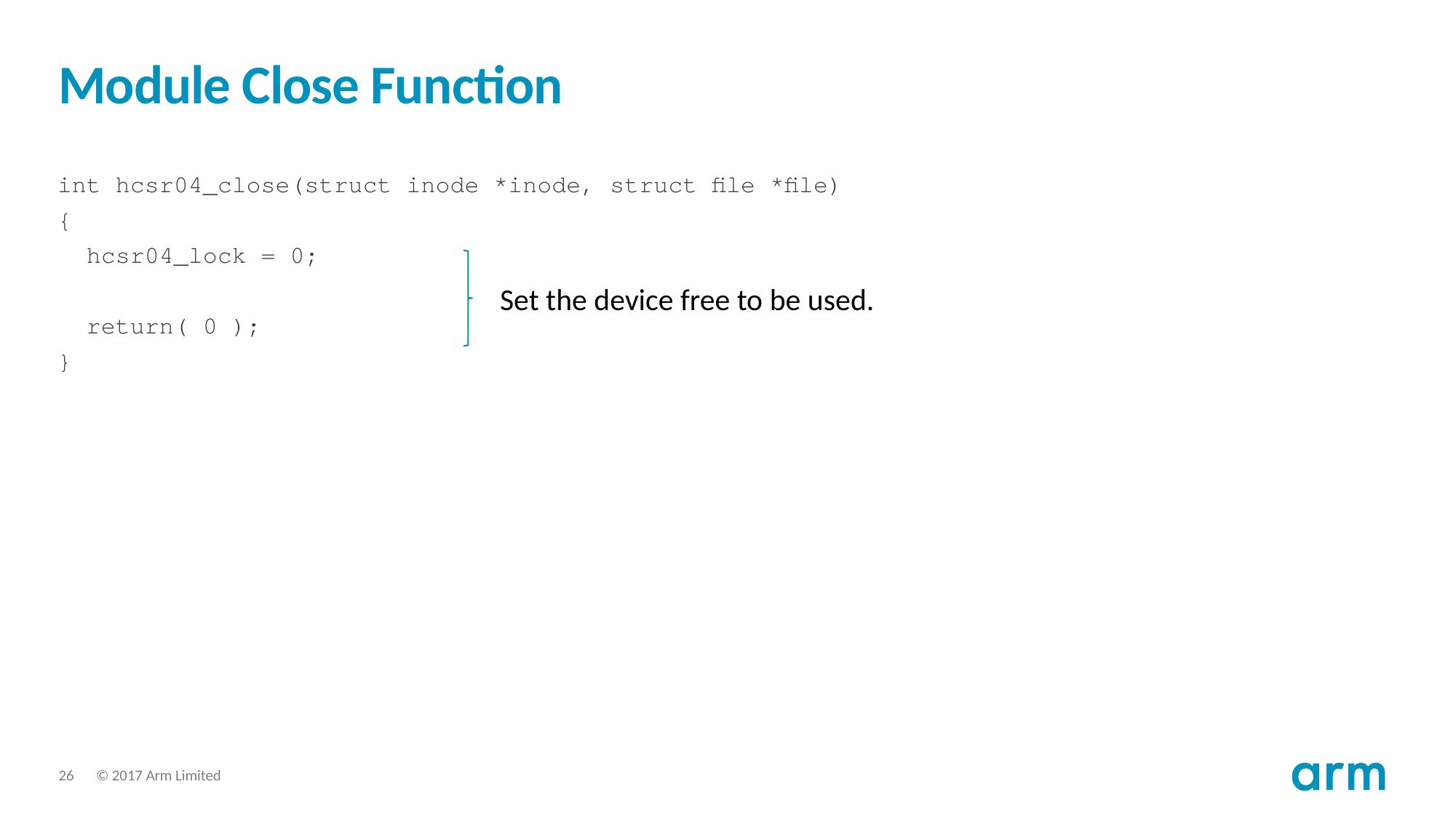

# Module Close Function
int hcsr04_close(struct inode *inode, struct file *file)
{
  hcsr04_lock = 0;

  return( 0 );
}

Set the device free to be used.